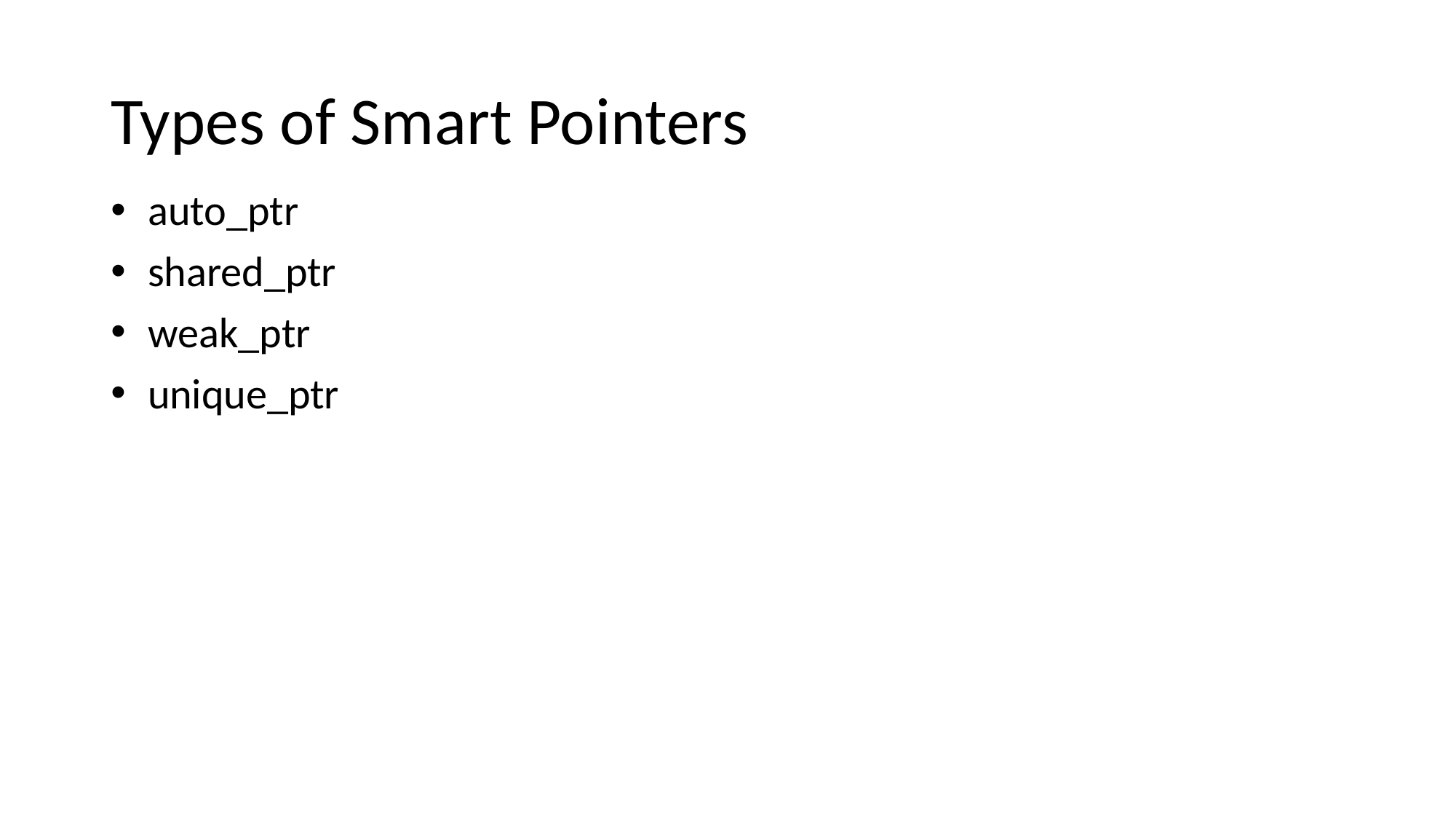

# Types of Smart Pointers
 auto_ptr
 shared_ptr
 weak_ptr
 unique_ptr